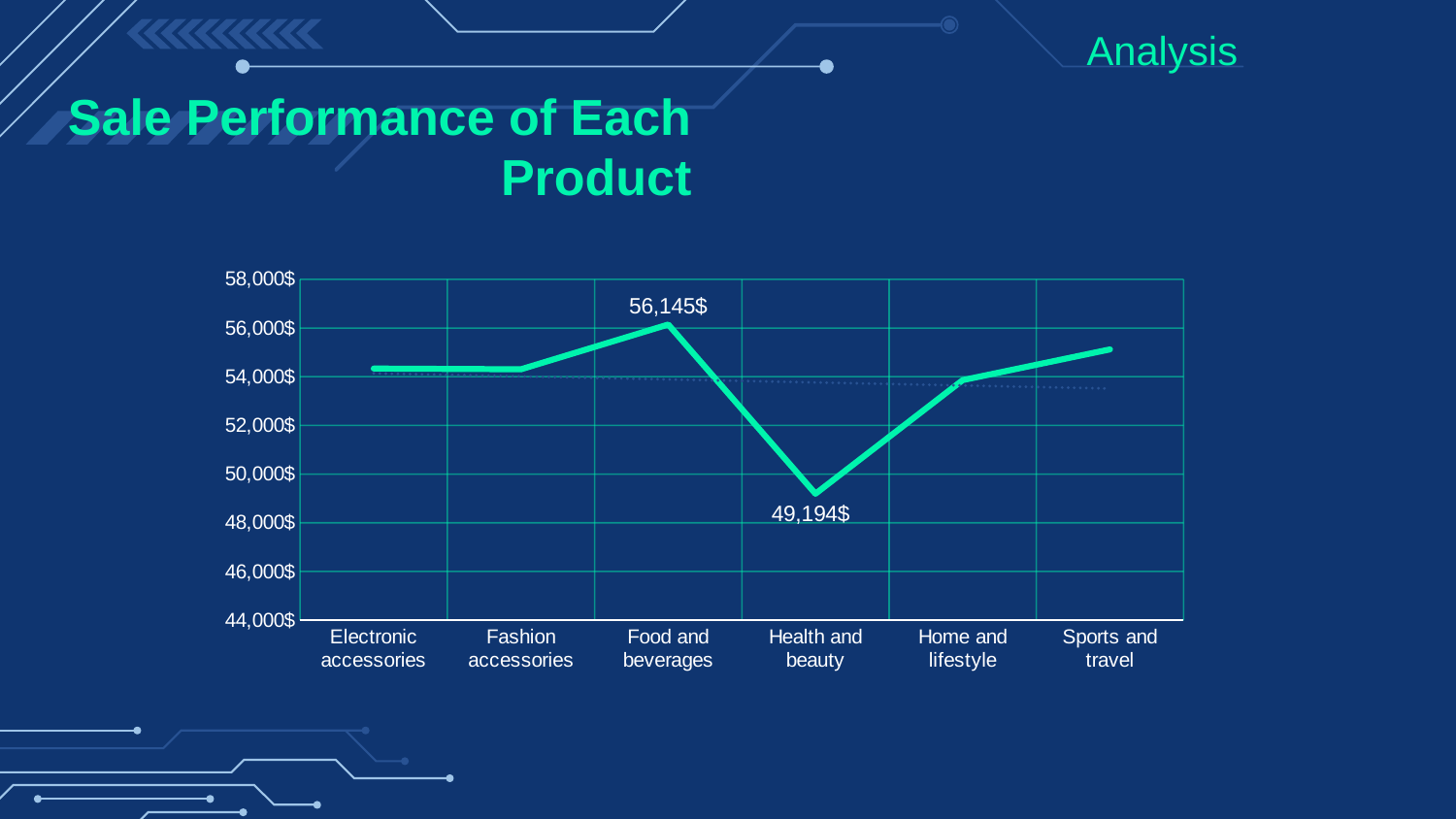

Analysis
# Sale Performance of Each Product

### Chart

| Category | Total |
|---|---|
| Electronic accessories | 54337.531500000005 |
| Fashion accessories | 54305.895 |
| Food and beverages | 56144.844000000005 |
| Health and beauty | 49193.739000000016 |
| Home and lifestyle | 53861.91300000001 |
| Sports and travel | 55122.826499999996 |